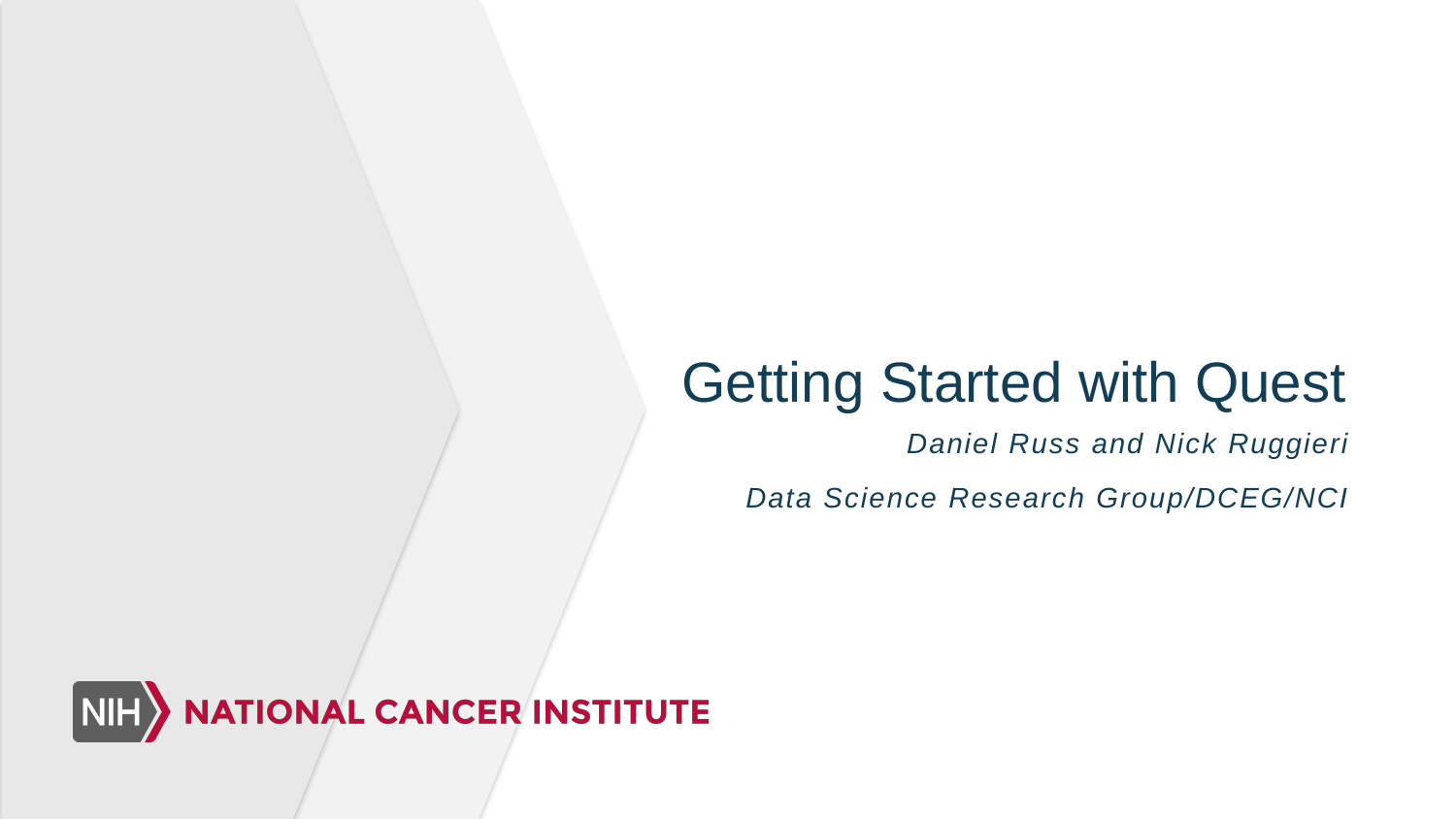

# Getting Started with Quest
Daniel Russ and Nick Ruggieri
Data Science Research Group/DCEG/NCI